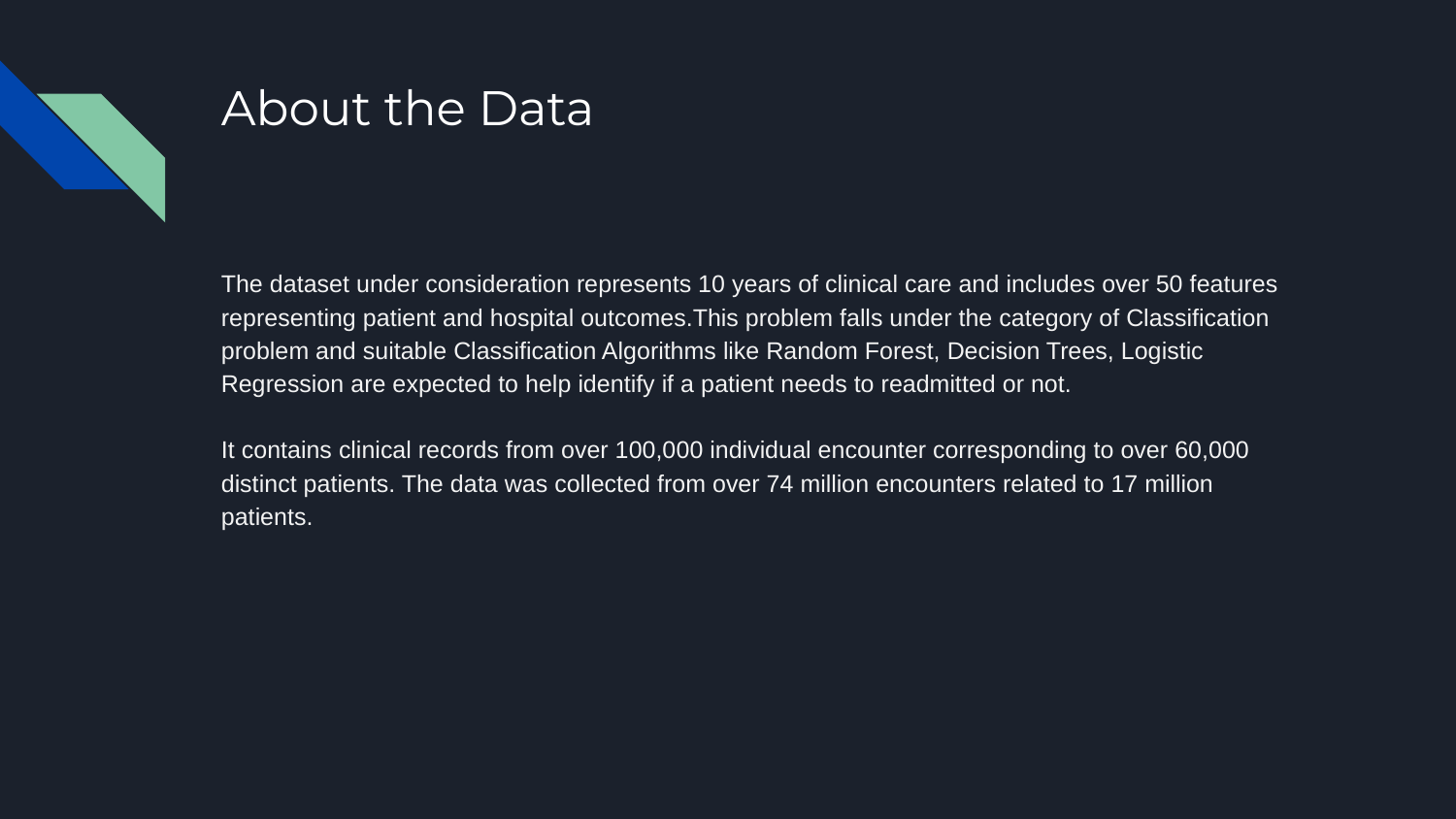

# About the Data
The dataset under consideration represents 10 years of clinical care and includes over 50 features representing patient and hospital outcomes.This problem falls under the category of Classification problem and suitable Classification Algorithms like Random Forest, Decision Trees, Logistic Regression are expected to help identify if a patient needs to readmitted or not.
It contains clinical records from over 100,000 individual encounter corresponding to over 60,000 distinct patients. The data was collected from over 74 million encounters related to 17 million patients.